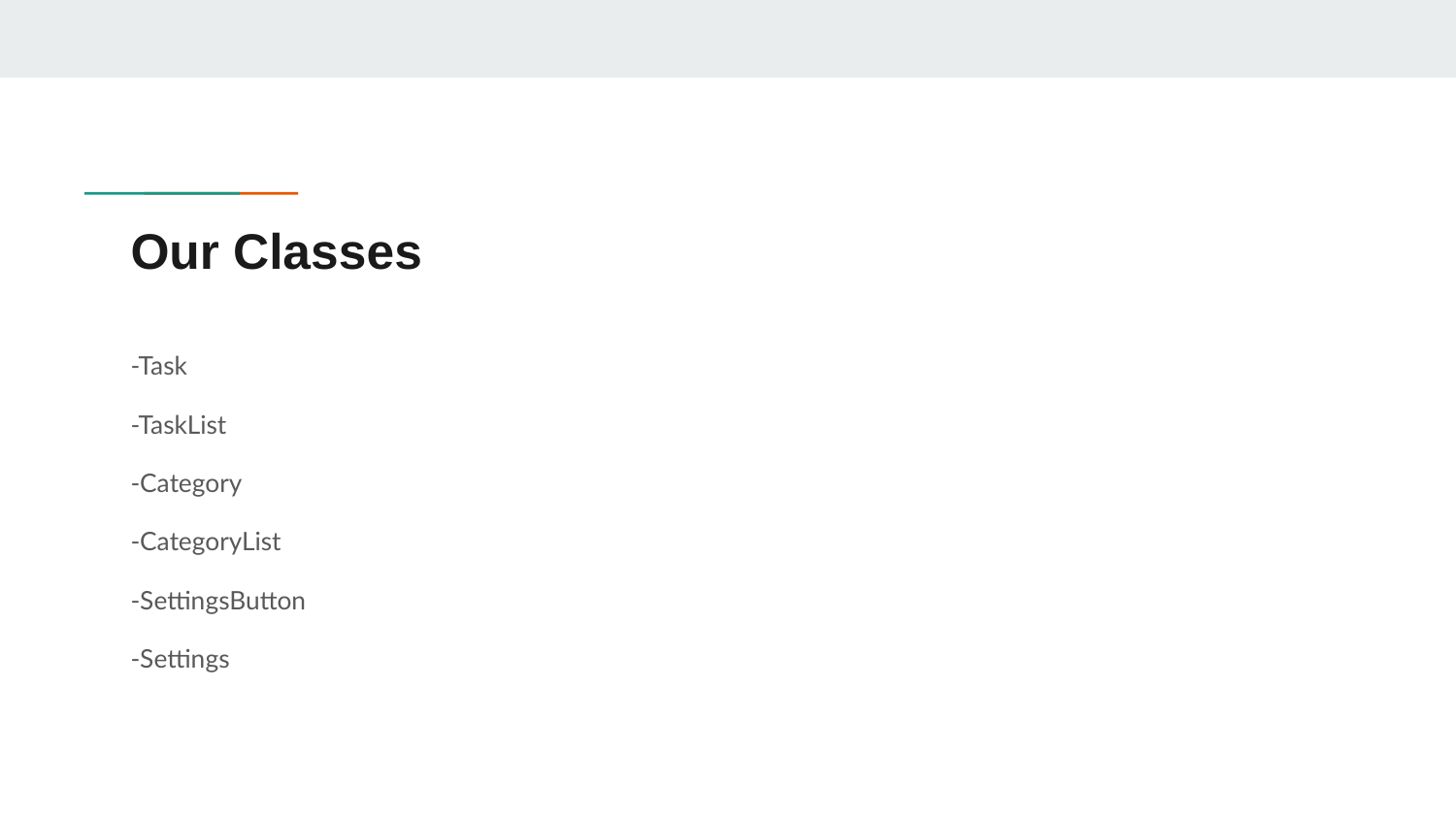

# Our Classes
-Task
-TaskList
-Category
-CategoryList
-SettingsButton
-Settings